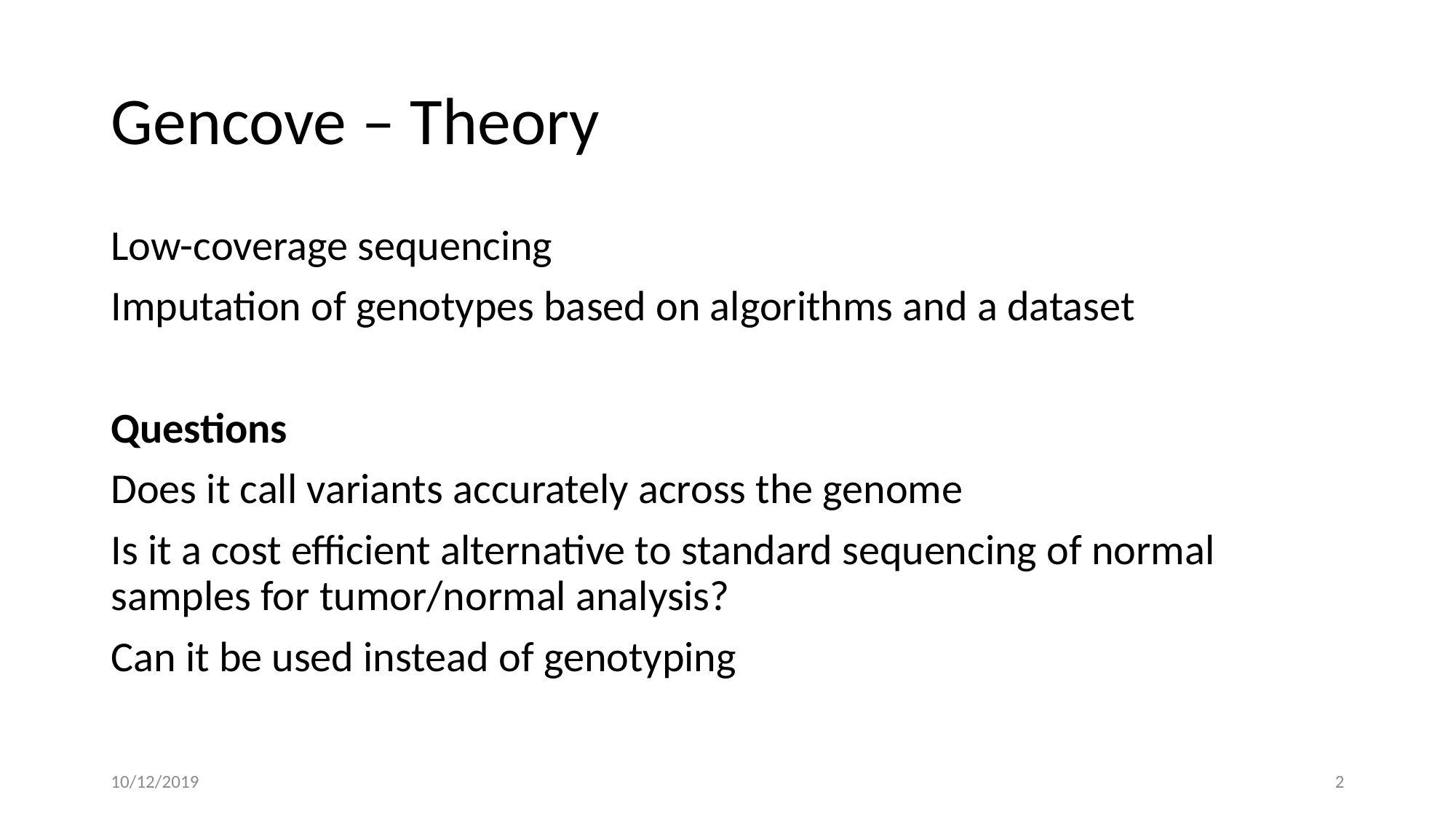

# Gencove – Theory
Low-coverage sequencing
Imputation of genotypes based on algorithms and a dataset

Questions
Does it call variants accurately across the genome
Is it a cost efficient alternative to standard sequencing of normal samples for tumor/normal analysis?
Can it be used instead of genotyping
10/12/2019
2